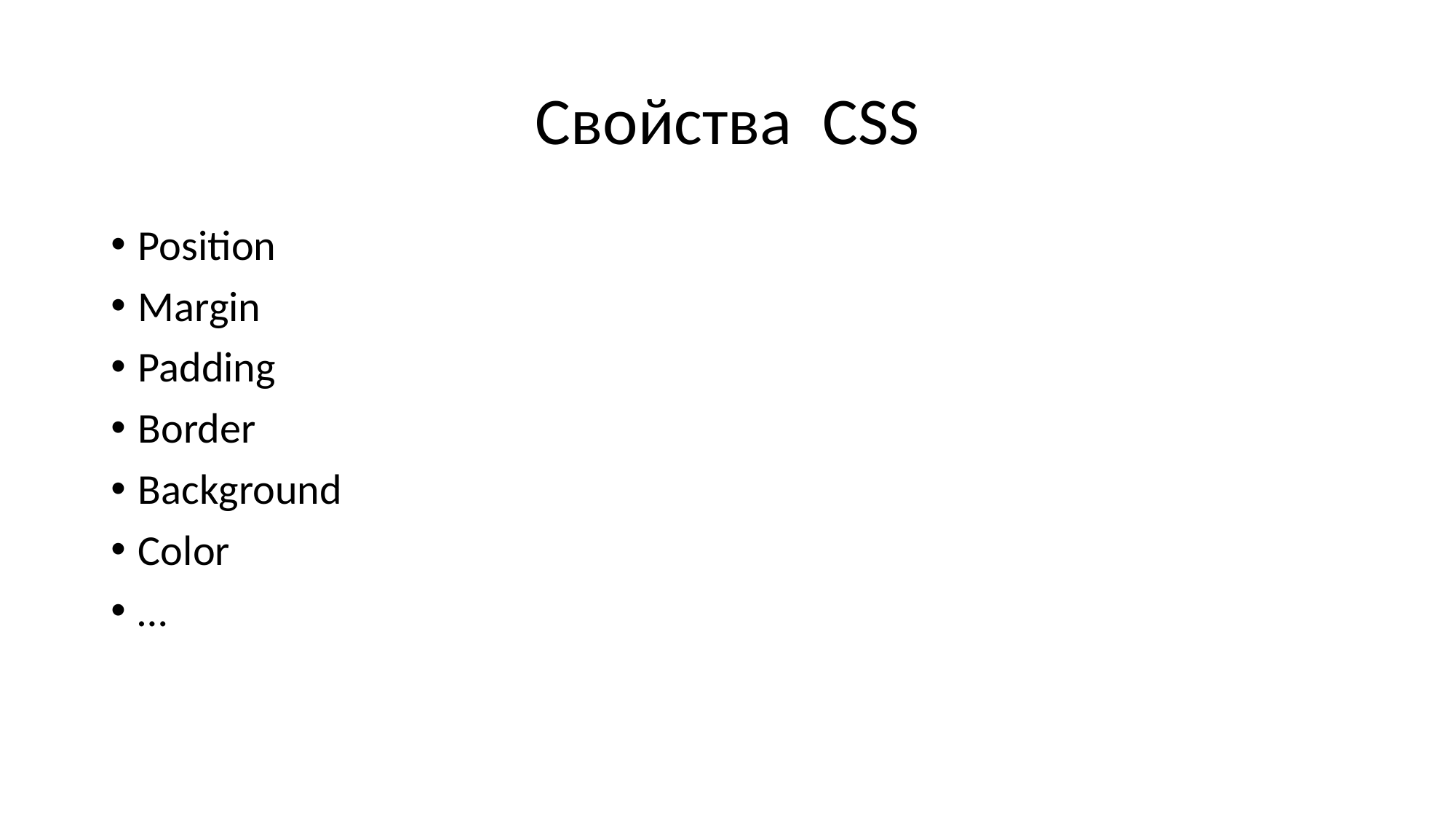

# Свойства  CSS
Position
Margin
Padding
Border
Background
Color
…